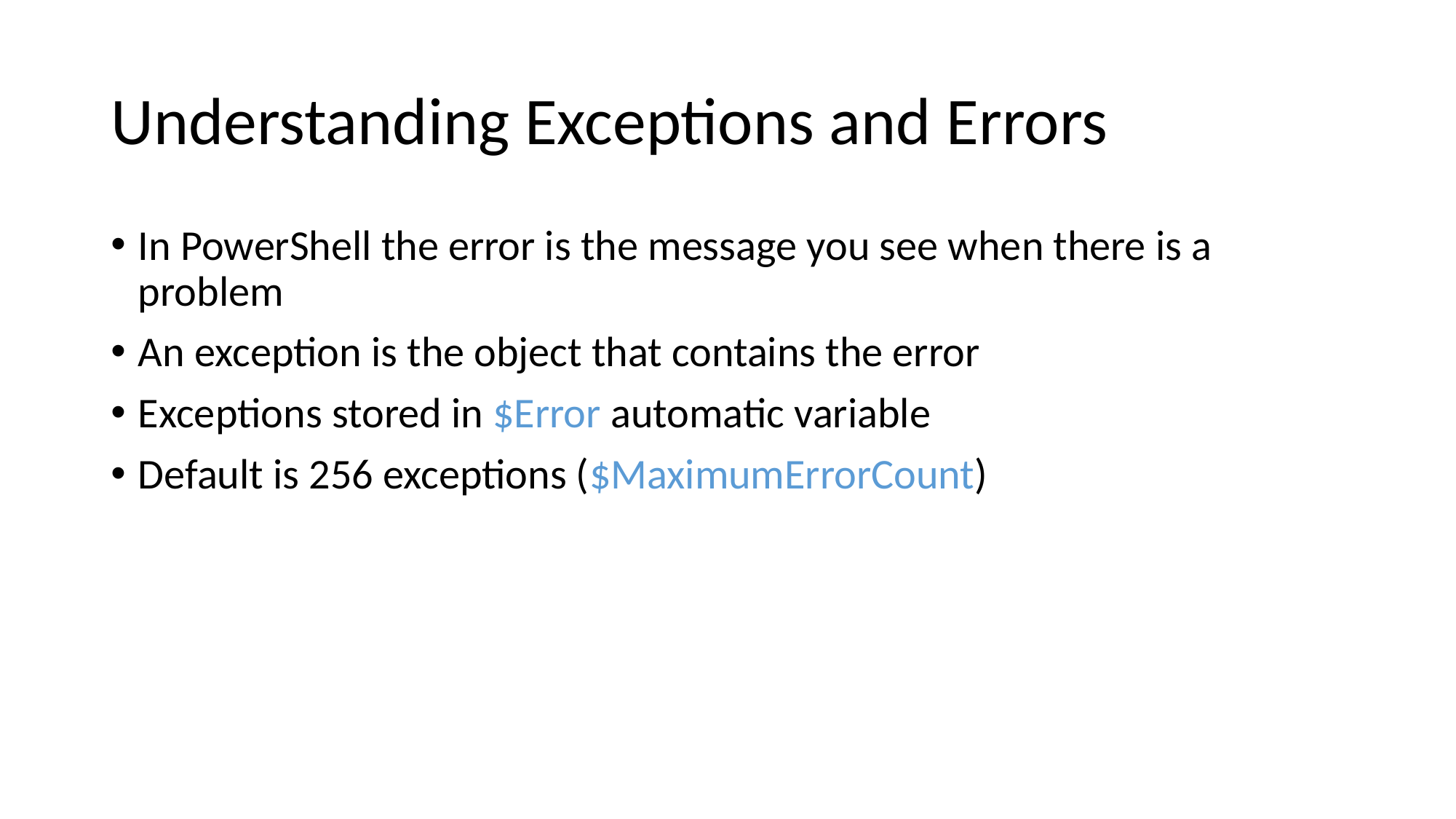

# Understanding Exceptions and Errors
In PowerShell the error is the message you see when there is a problem
An exception is the object that contains the error
Exceptions stored in $Error automatic variable
Default is 256 exceptions ($MaximumErrorCount)